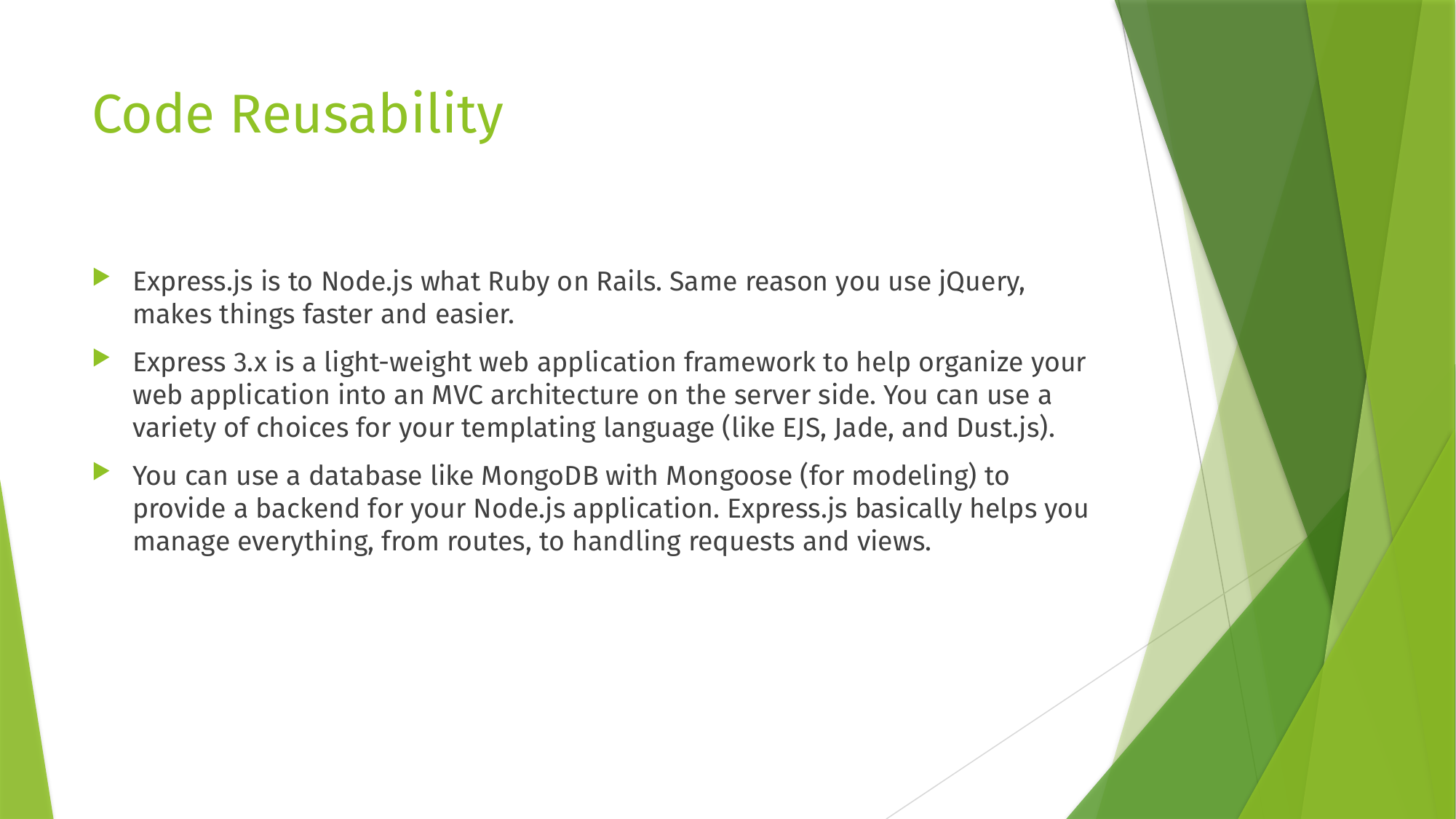

# Code Reusability
Express.js is to Node.js what Ruby on Rails. Same reason you use jQuery, makes things faster and easier.
Express 3.x is a light-weight web application framework to help organize your web application into an MVC architecture on the server side. You can use a variety of choices for your templating language (like EJS, Jade, and Dust.js).
You can use a database like MongoDB with Mongoose (for modeling) to provide a backend for your Node.js application. Express.js basically helps you manage everything, from routes, to handling requests and views.